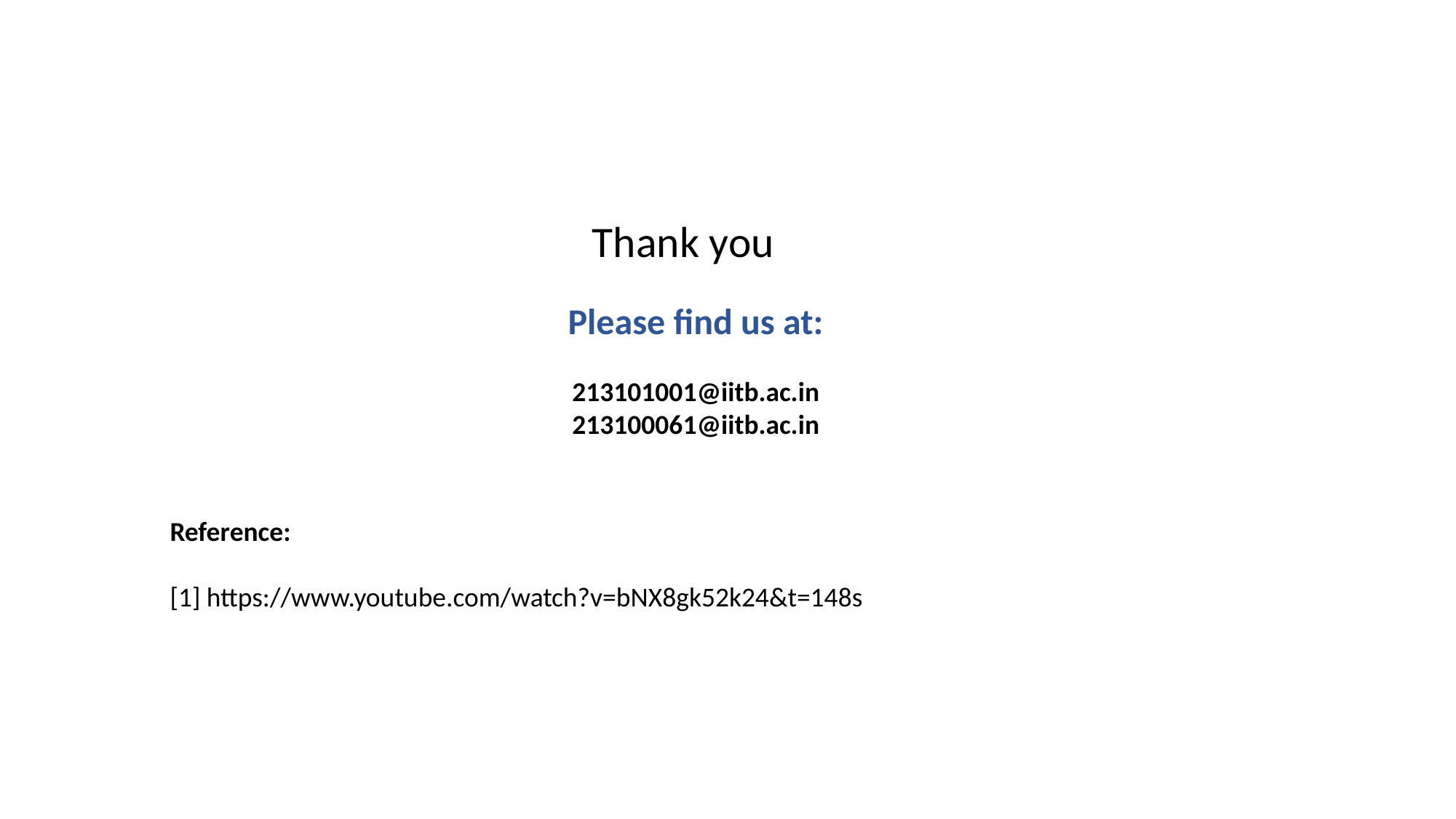

# Thank you
Please find us at:
213101001@iitb.ac.in
213100061@iitb.ac.in

Reference:

[1] https://www.youtube.com/watch?v=bNX8gk52k24&t=148s